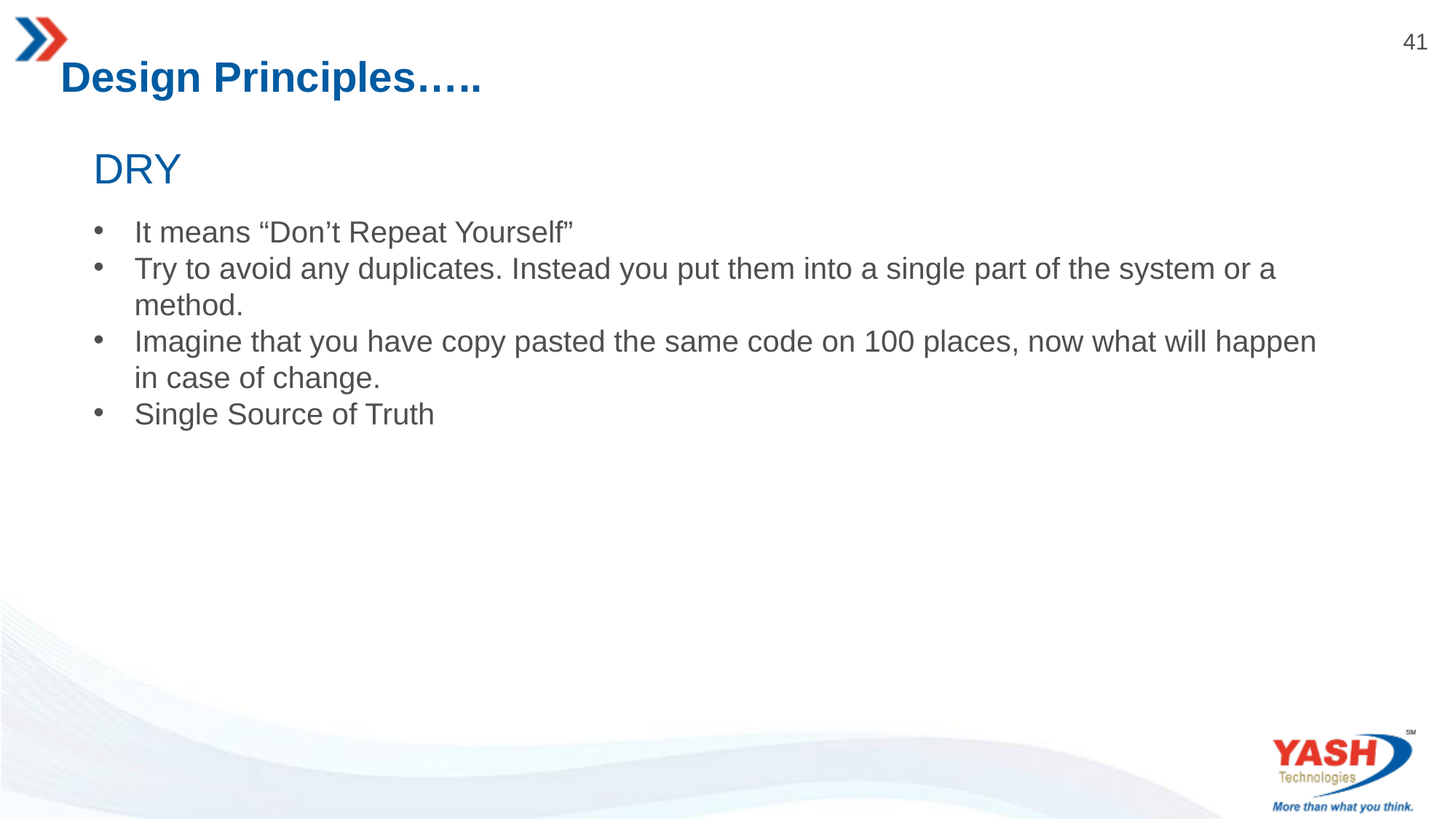

# Design Principles…..
DRY
It means “Don’t Repeat Yourself”
Try to avoid any duplicates. Instead you put them into a single part of the system or a method.
Imagine that you have copy pasted the same code on 100 places, now what will happen in case of change.
Single Source of Truth